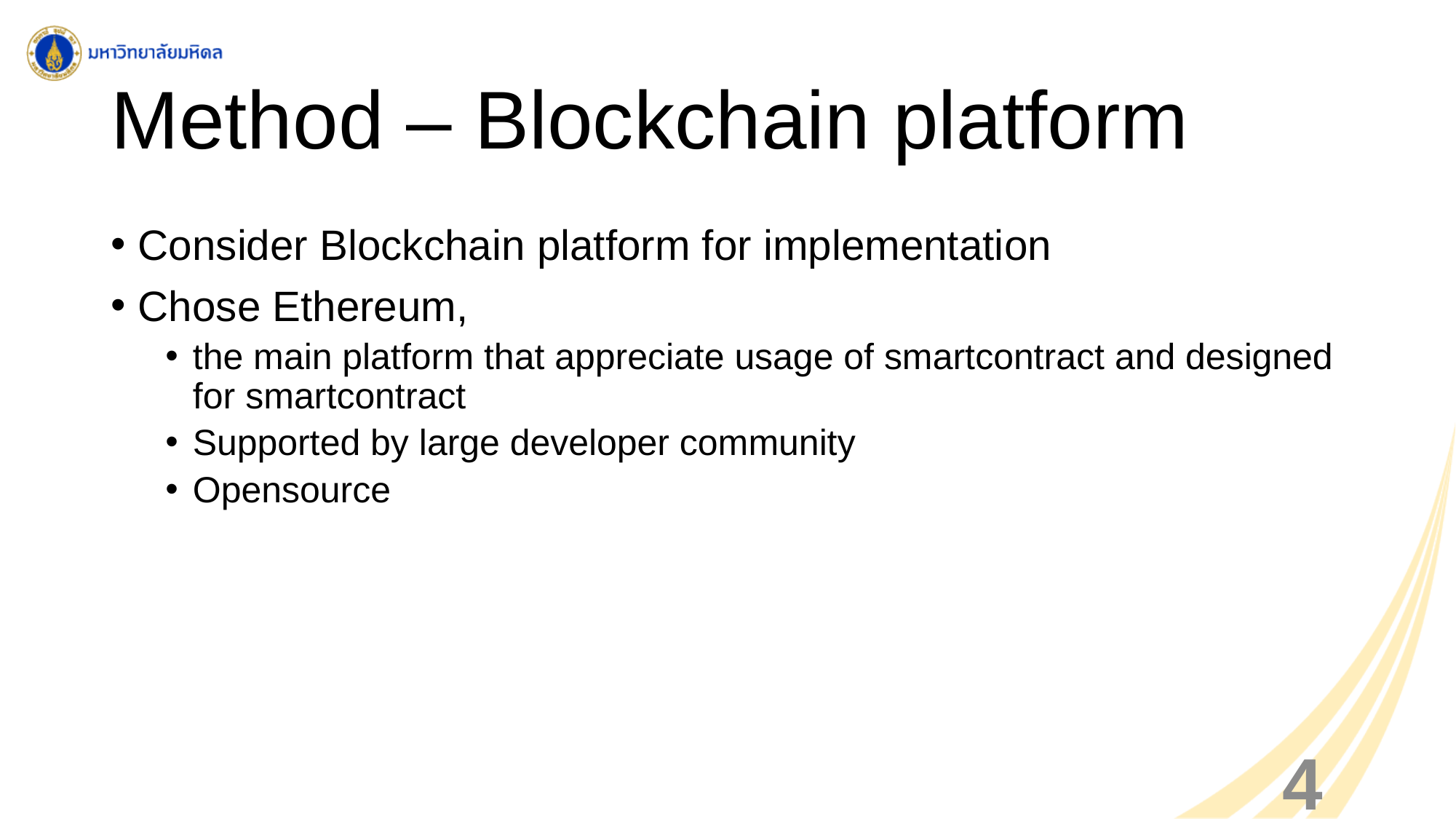

# Method – Blockchain platform
Consider Blockchain platform for implementation
Chose Ethereum,
the main platform that appreciate usage of smartcontract and designed for smartcontract
Supported by large developer community
Opensource
40